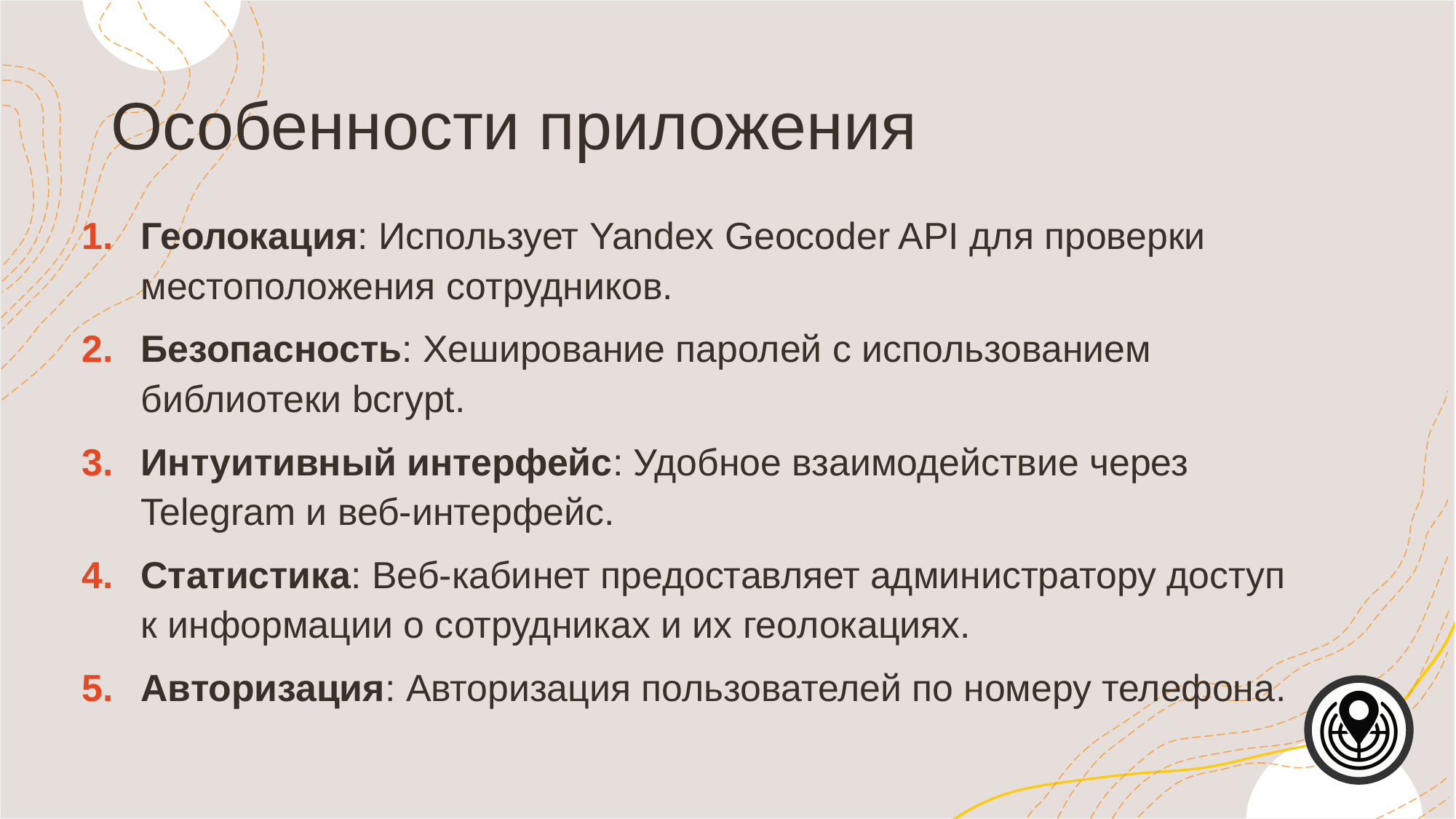

# Особенности приложения
Геолокация: Использует Yandex Geocoder API для проверки местоположения сотрудников.
Безопасность: Хеширование паролей с использованием библиотеки bcrypt.
Интуитивный интерфейс: Удобное взаимодействие через Telegram и веб-интерфейс.
Статистика: Веб-кабинет предоставляет администратору доступ к информации о сотрудниках и их геолокациях.
Авторизация: Авторизация пользователей по номеру телефона.